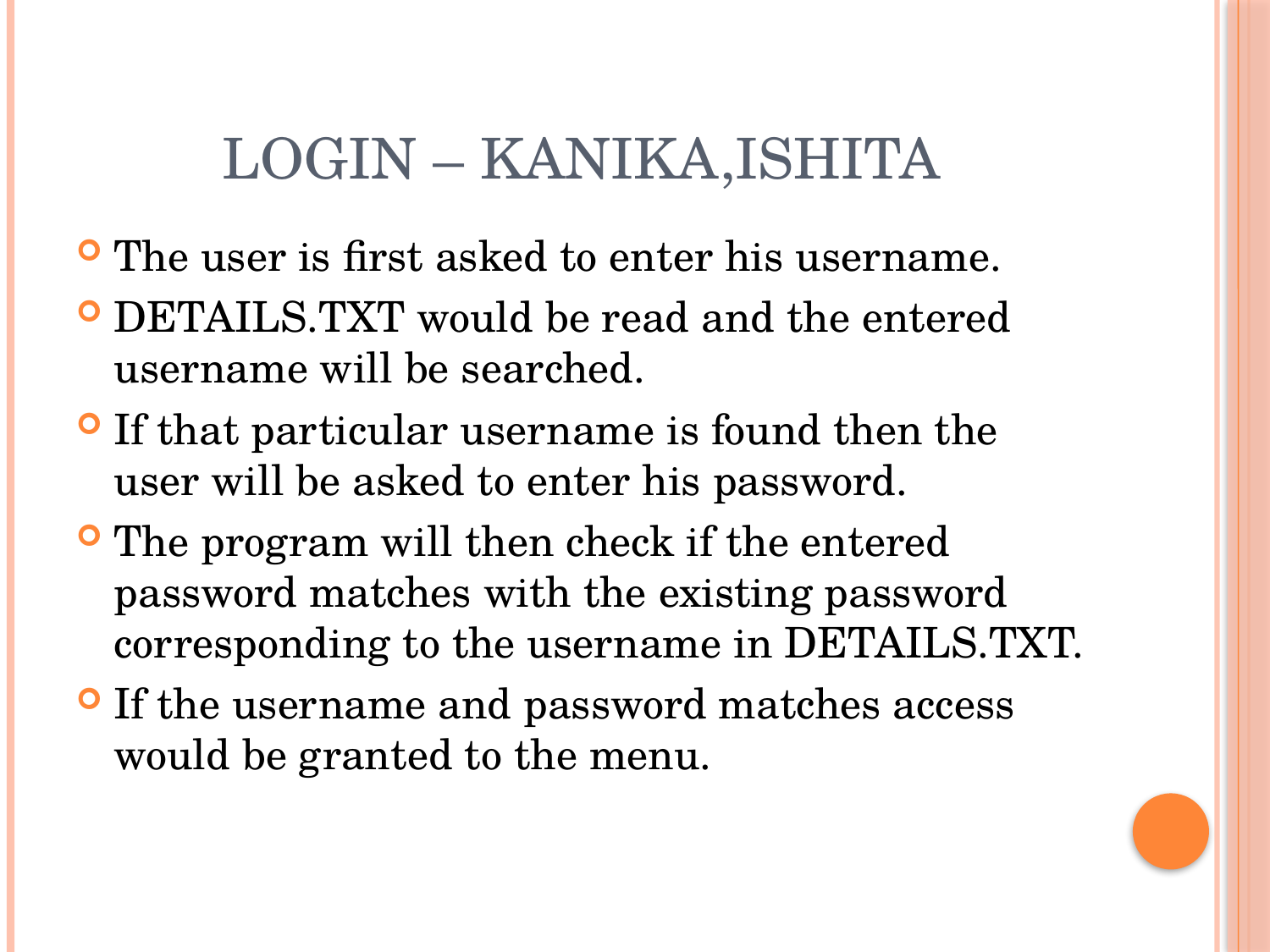

# LOGIN – kanika,ishita
The user is first asked to enter his username.
DETAILS.TXT would be read and the entered username will be searched.
If that particular username is found then the user will be asked to enter his password.
The program will then check if the entered password matches with the existing password corresponding to the username in DETAILS.TXT.
If the username and password matches access would be granted to the menu.